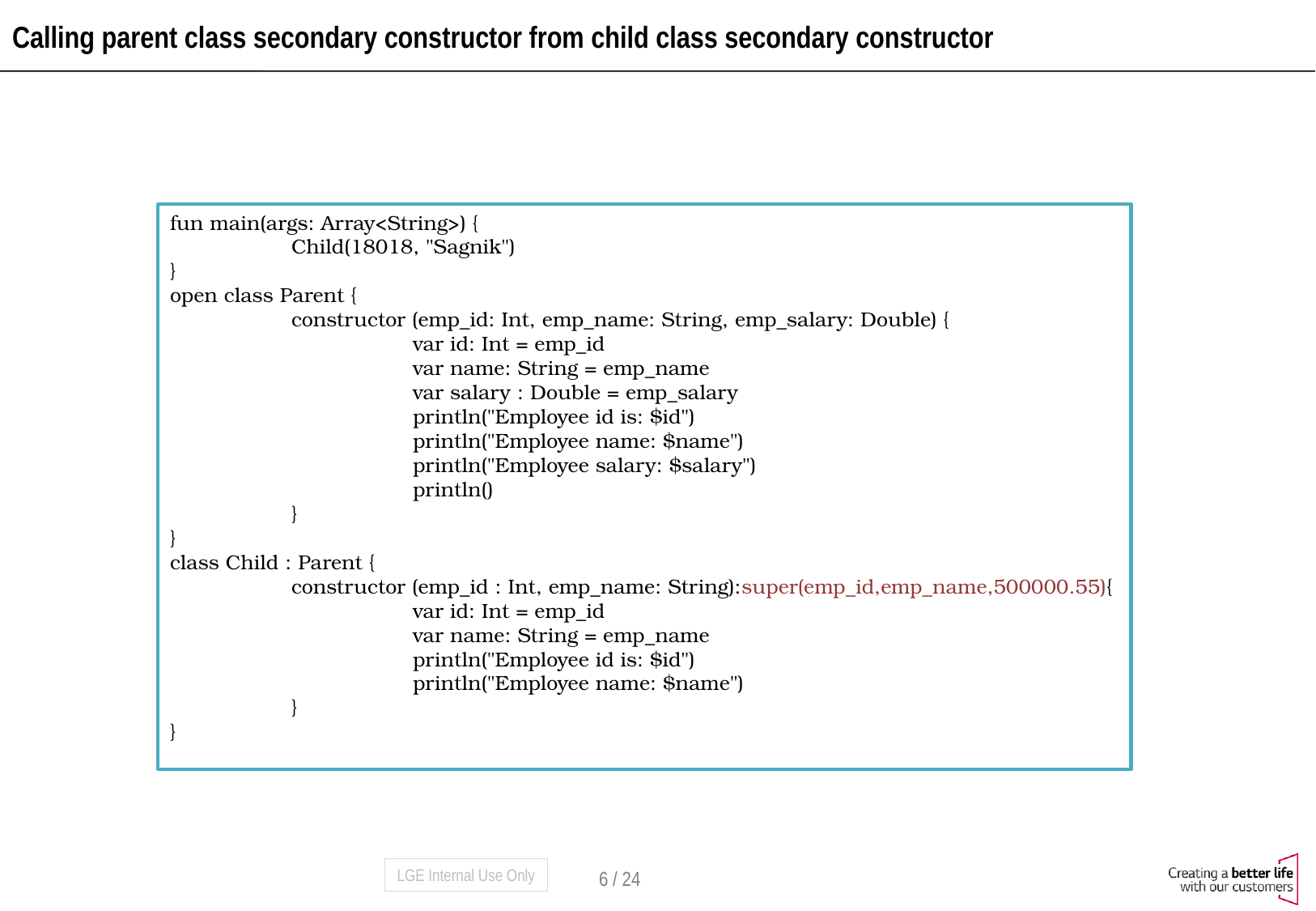

# Calling parent class secondary constructor from child class secondary constructor
fun main(args: Array<String>) {
	Child(18018, "Sagnik")
}
open class Parent {
	constructor (emp_id: Int, emp_name: String, emp_salary: Double) {
		var id: Int = emp_id
		var name: String = emp_name
		var salary : Double = emp_salary
		println("Employee id is: $id")
		println("Employee name: $name")
		println("Employee salary: $salary")
		println()
	}
}
class Child : Parent {
	constructor (emp_id : Int, emp_name: String):super(emp_id,emp_name,500000.55){
		var id: Int = emp_id
		var name: String = emp_name
		println("Employee id is: $id")
		println("Employee name: $name")
	}
}